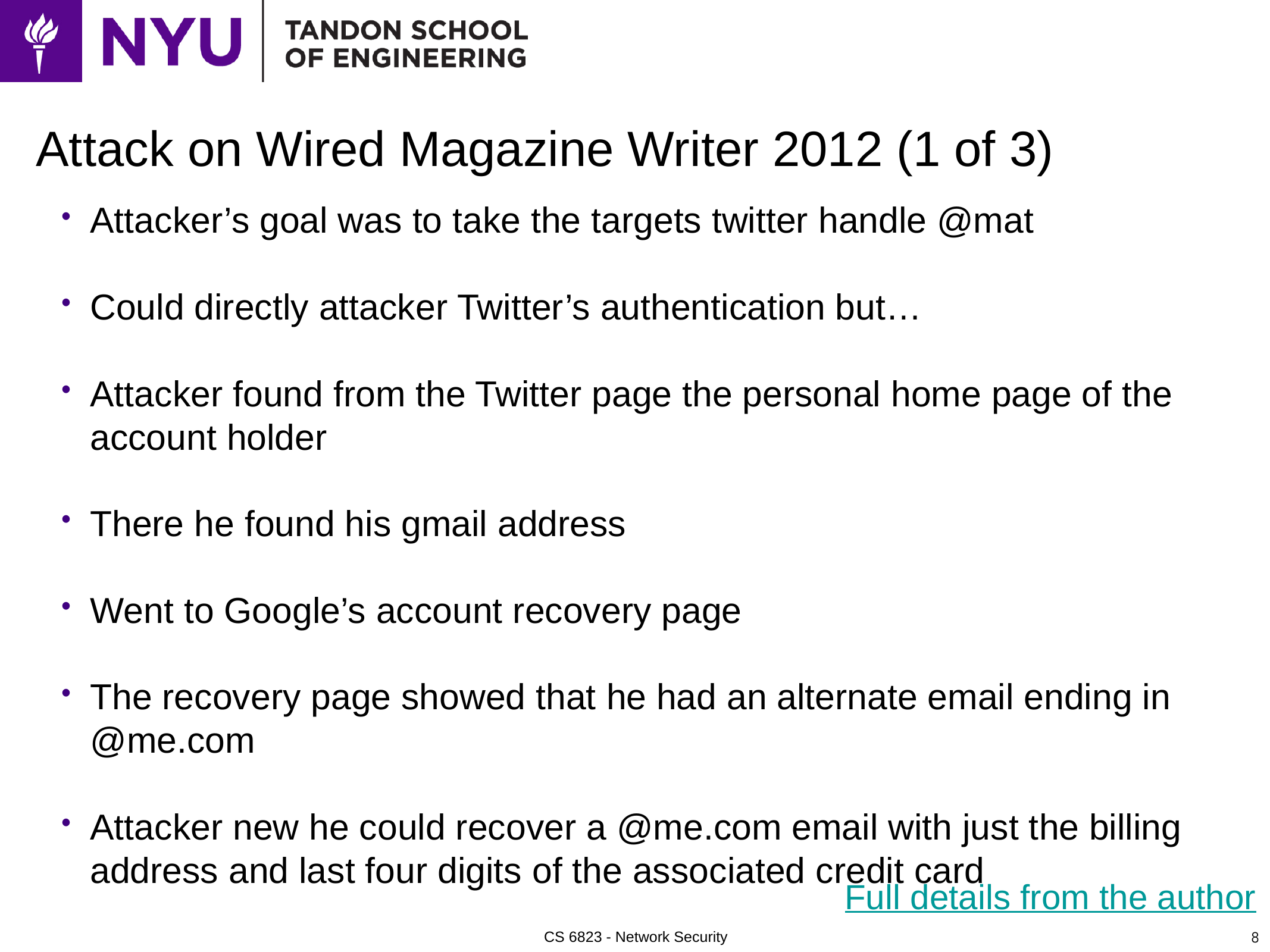

# Attack on Wired Magazine Writer 2012 (1 of 3)
Attacker’s goal was to take the targets twitter handle @mat

Could directly attacker Twitter’s authentication but…

Attacker found from the Twitter page the personal home page of the account holder

There he found his gmail address

Went to Google’s account recovery page

The recovery page showed that he had an alternate email ending in @me.com

Attacker new he could recover a @me.com email with just the billing address and last four digits of the associated credit card

Full details from the author
8